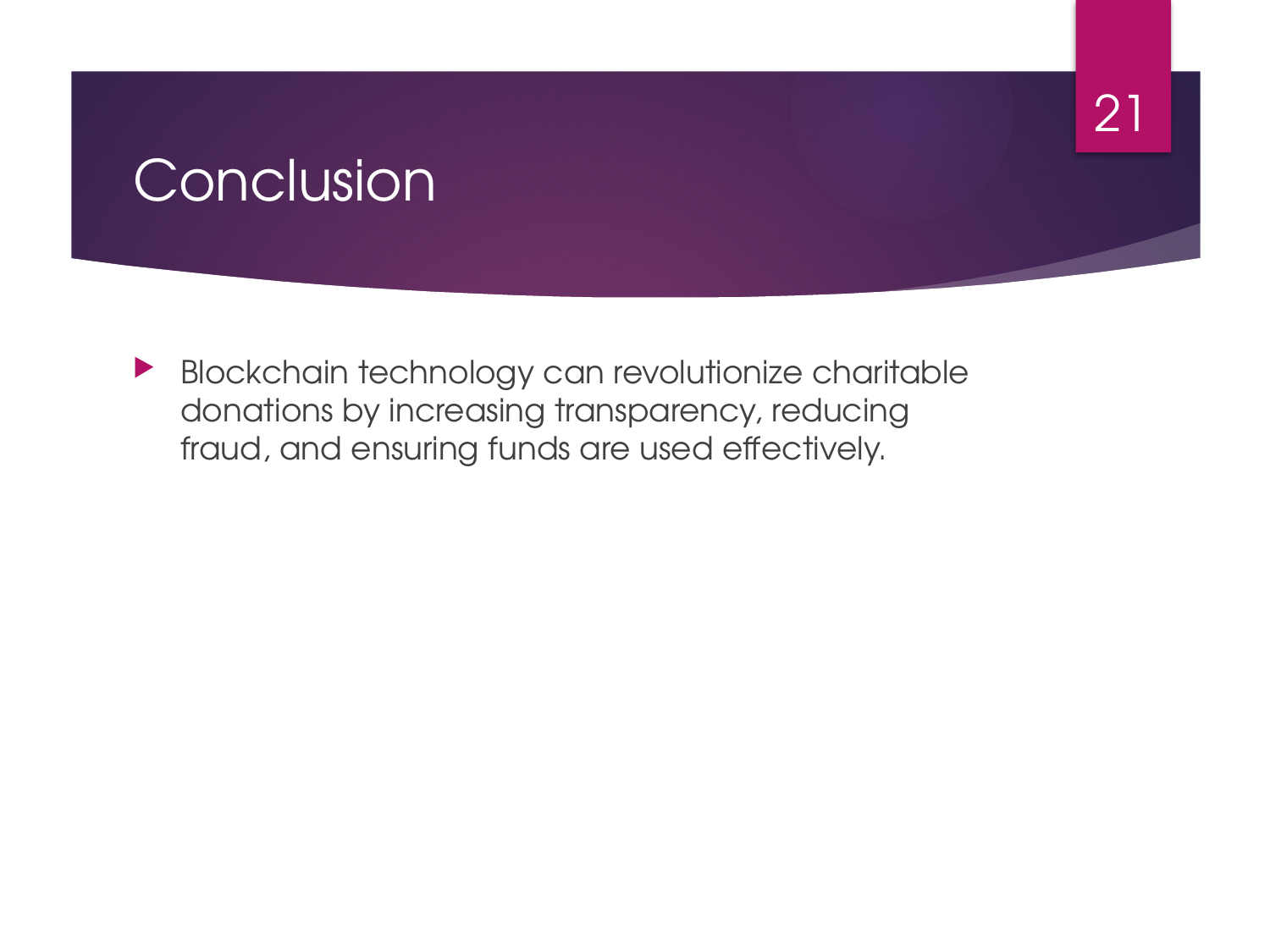

21
# Conclusion
Blockchain technology can revolutionize charitable donations by increasing transparency, reducing fraud, and ensuring funds are used effectively.